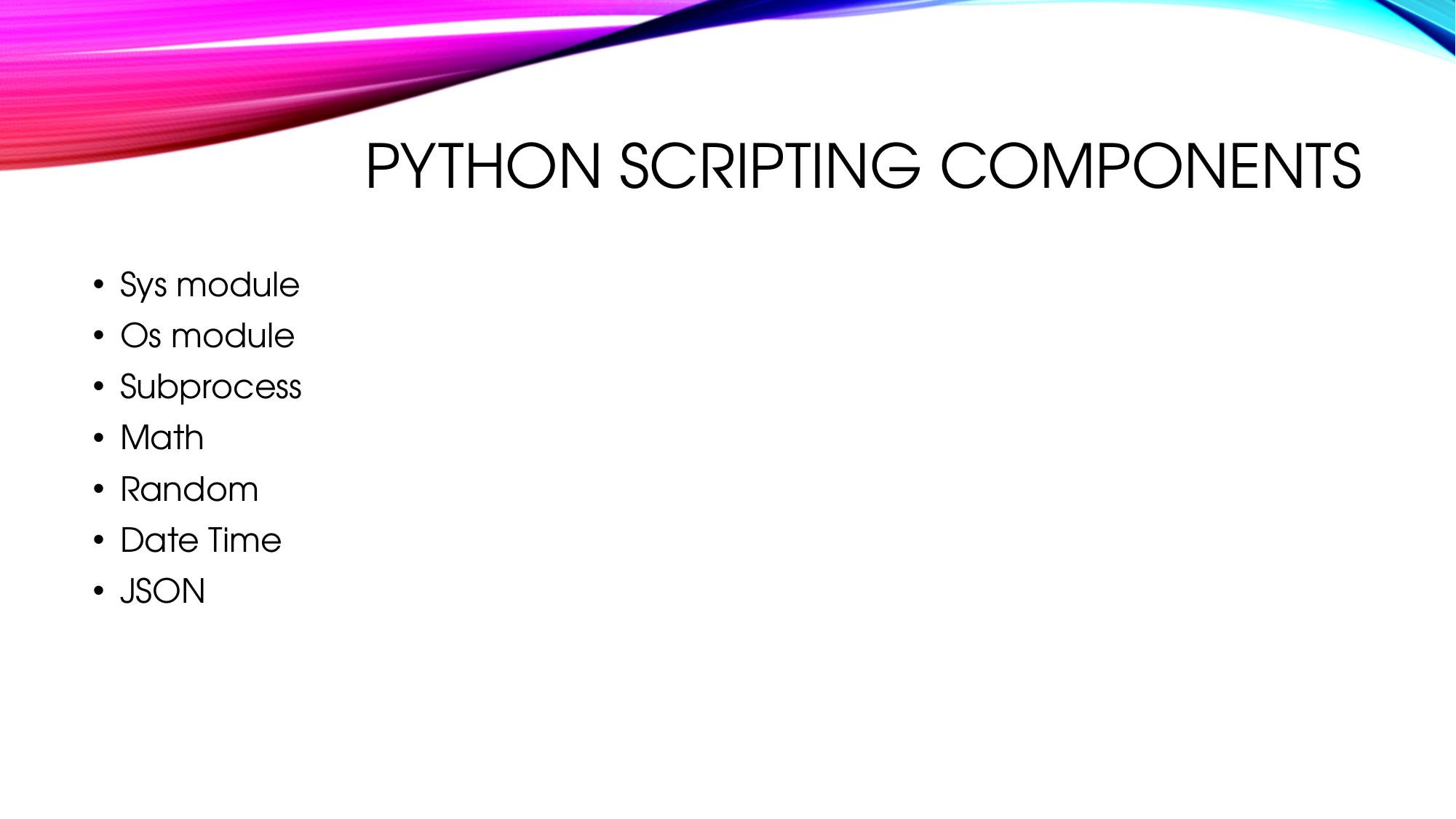

# Python scripting components
Sys module
Os module
Subprocess
Math
Random
Date Time
JSON